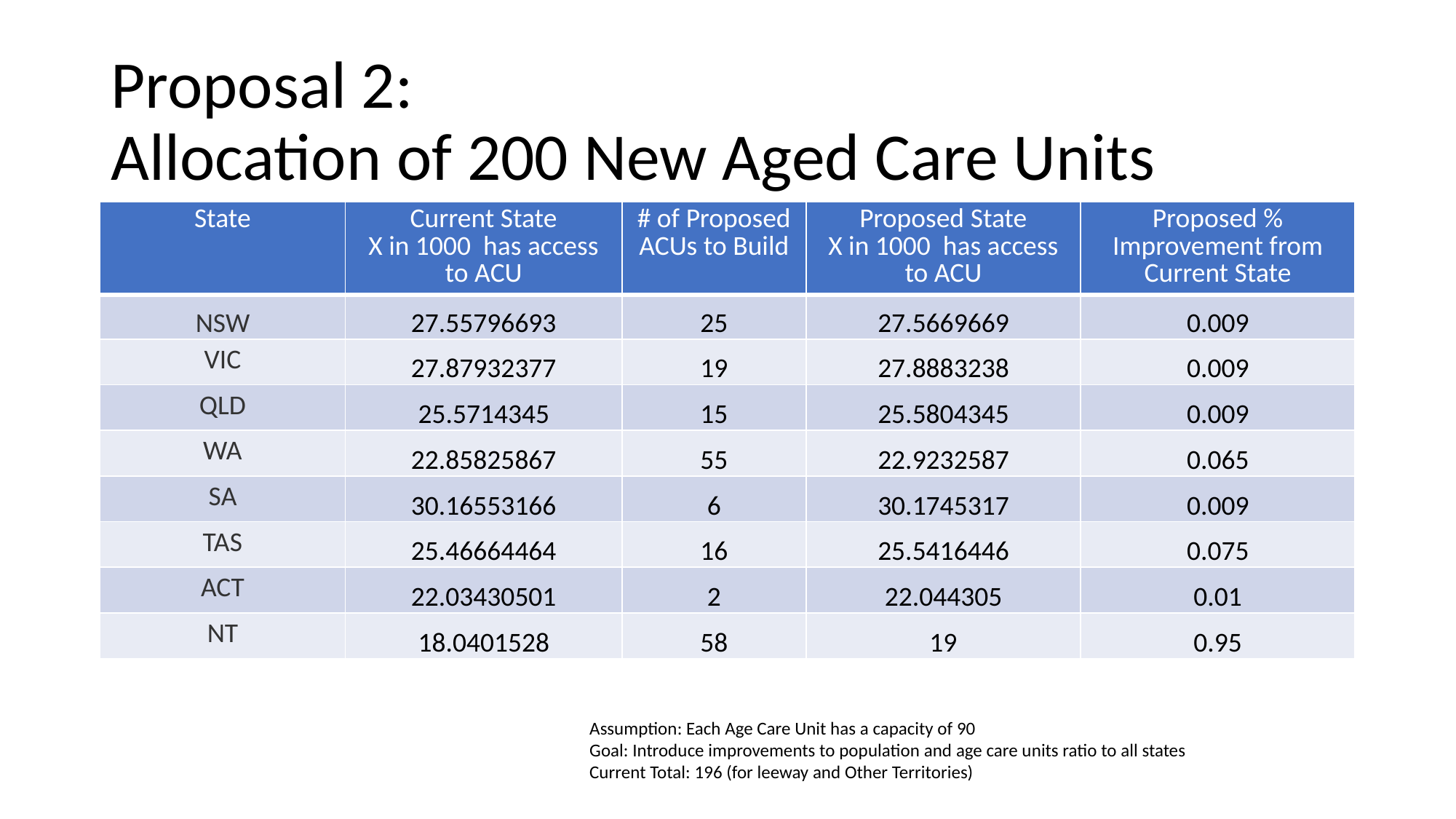

# Proposal 2: Allocation of 200 New Aged Care Units
| State | Current State X in 1000 has access to ACU | # of Proposed ACUs to Build | Proposed State X in 1000 has access to ACU | Proposed % Improvement from Current State |
| --- | --- | --- | --- | --- |
| NSW | 27.55796693 | 25 | 27.5669669 | 0.009 |
| VIC | 27.87932377 | 19 | 27.8883238 | 0.009 |
| QLD | 25.5714345 | 15 | 25.5804345 | 0.009 |
| WA | 22.85825867 | 55 | 22.9232587 | 0.065 |
| SA | 30.16553166 | 6 | 30.1745317 | 0.009 |
| TAS | 25.46664464 | 16 | 25.5416446 | 0.075 |
| ACT | 22.03430501 | 2 | 22.044305 | 0.01 |
| NT | 18.0401528 | 58 | 19 | 0.95 |
Assumption: Each Age Care Unit has a capacity of 90
Goal: Introduce improvements to population and age care units ratio to all states
Current Total: 196 (for leeway and Other Territories)